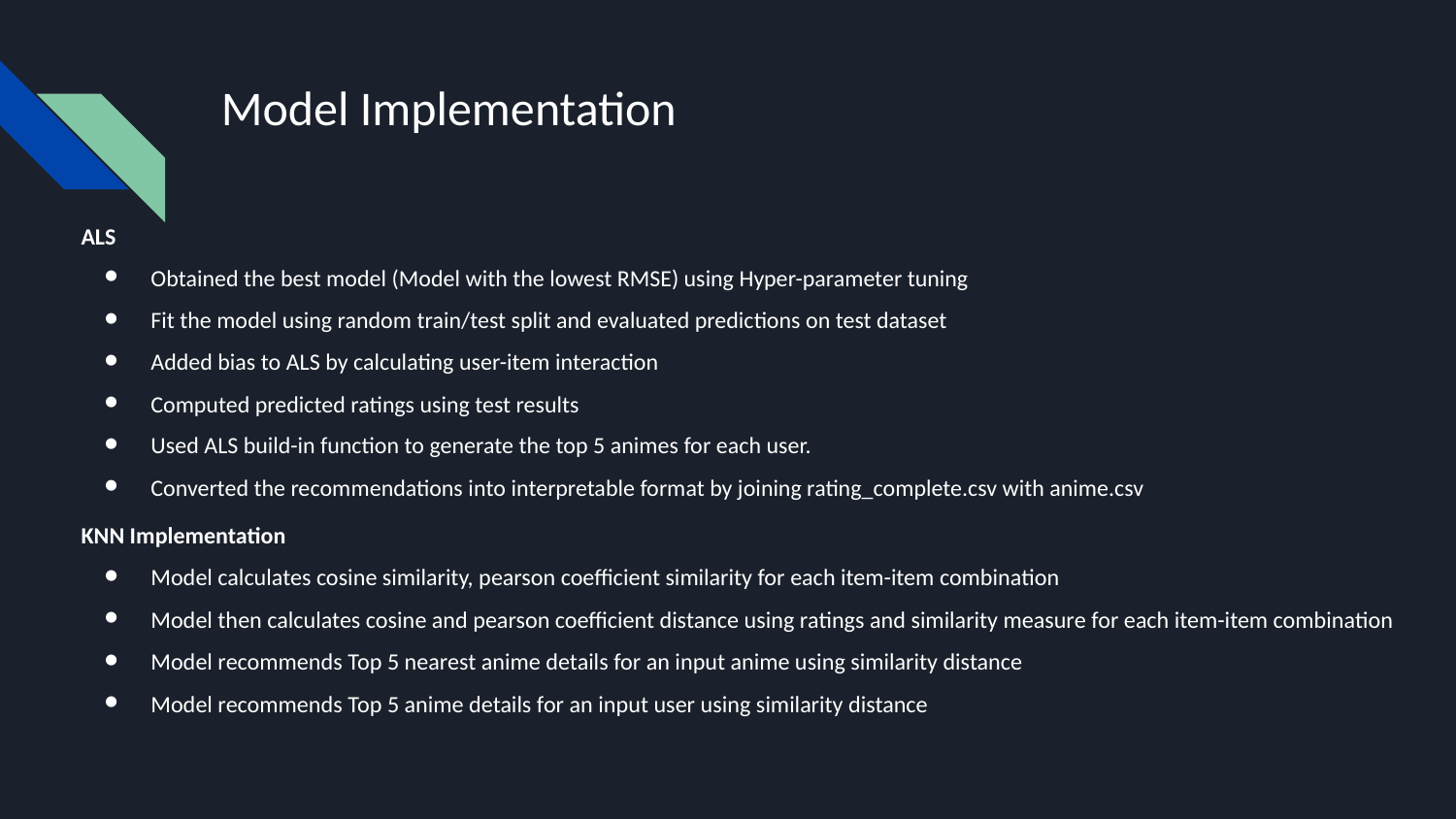

# Model Implementation
ALS
Obtained the best model (Model with the lowest RMSE) using Hyper-parameter tuning
Fit the model using random train/test split and evaluated predictions on test dataset
Added bias to ALS by calculating user-item interaction
Computed predicted ratings using test results
Used ALS build-in function to generate the top 5 animes for each user.
Converted the recommendations into interpretable format by joining rating_complete.csv with anime.csv
KNN Implementation
Model calculates cosine similarity, pearson coefficient similarity for each item-item combination
Model then calculates cosine and pearson coefficient distance using ratings and similarity measure for each item-item combination
Model recommends Top 5 nearest anime details for an input anime using similarity distance
Model recommends Top 5 anime details for an input user using similarity distance